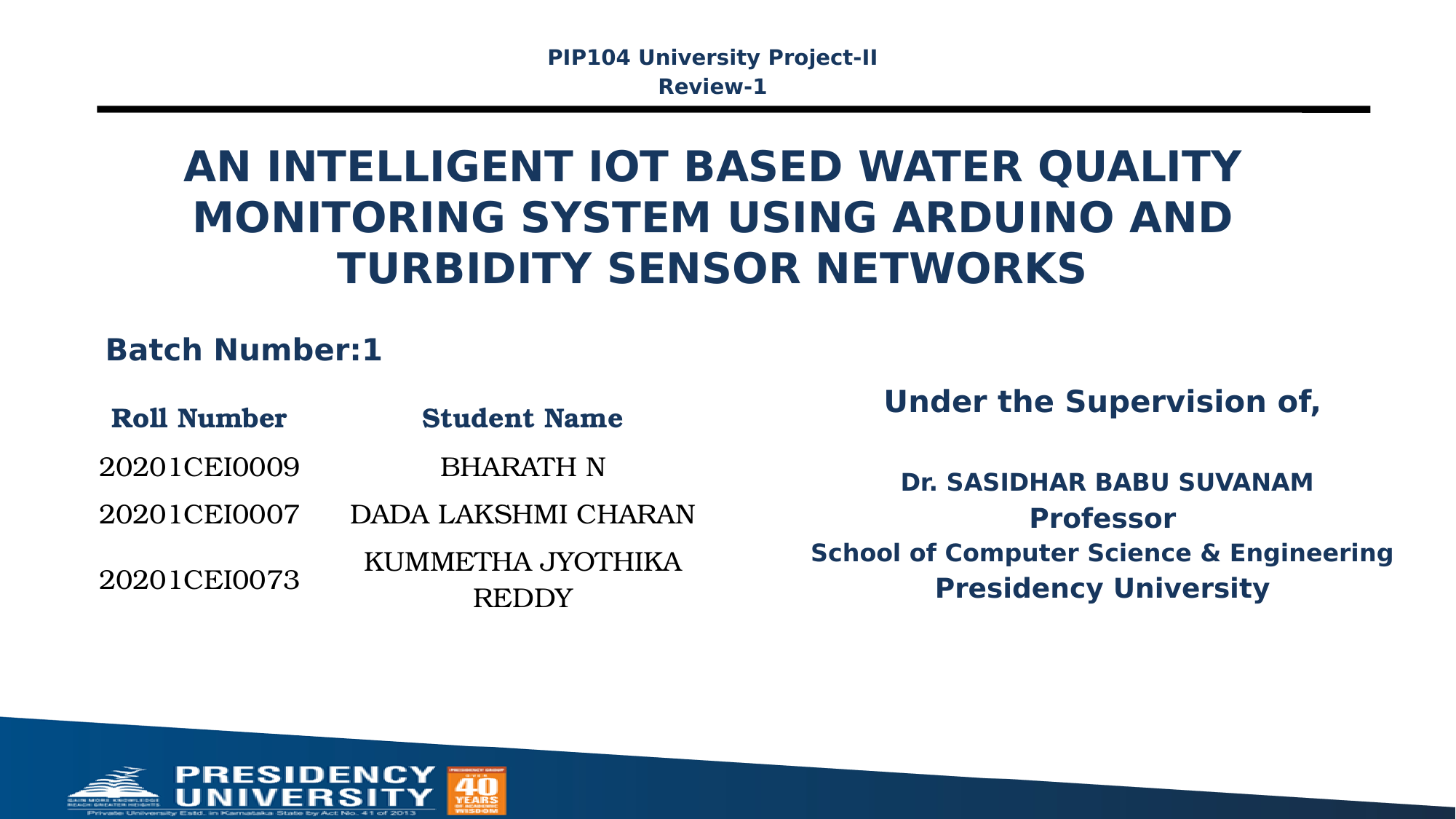

PIP104 University Project-II
Review-1
# AN INTELLIGENT IOT BASED WATER QUALITY MONITORING SYSTEM USING ARDUINO AND TURBIDITY SENSOR NETWORKS
Batch Number:1

Under the Supervision of,

 Dr. SASIDHAR BABU SUVANAM
Professor
School of Computer Science & Engineering
Presidency University

| Roll Number | Student Name |
| --- | --- |
| 20201CEI0009 | BHARATH N |
| 20201CEI0007 | DADA LAKSHMI CHARAN |
| 20201CEI0073 | KUMMETHA JYOTHIKA REDDY |
|  |  |
|  |  |